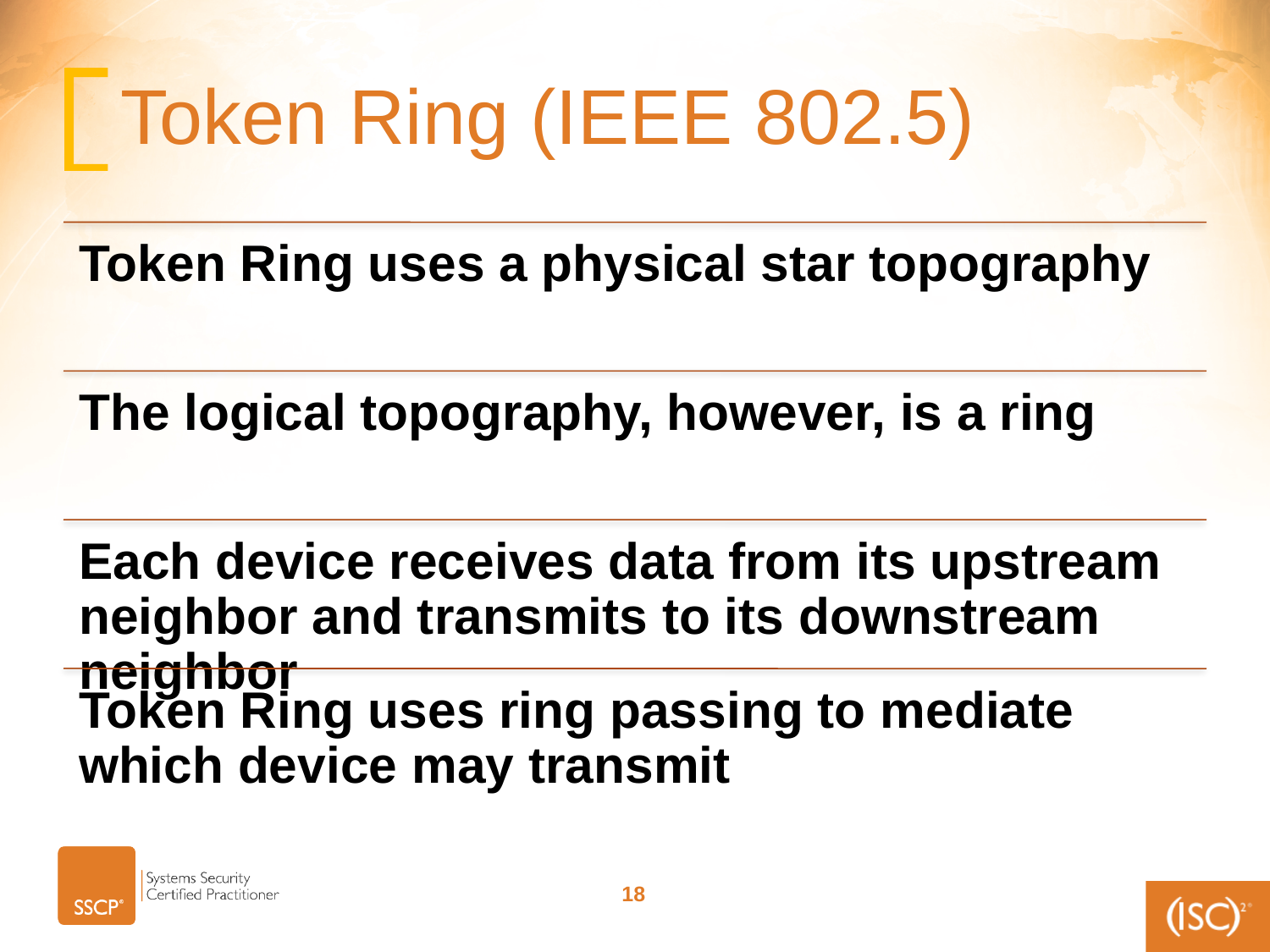

# Token Ring (IEEE 802.5)
Token Ring uses a physical star topography
The logical topography, however, is a ring
Each device receives data from its upstream neighbor and transmits to its downstream neighbor
Token Ring uses ring passing to mediate which device may transmit